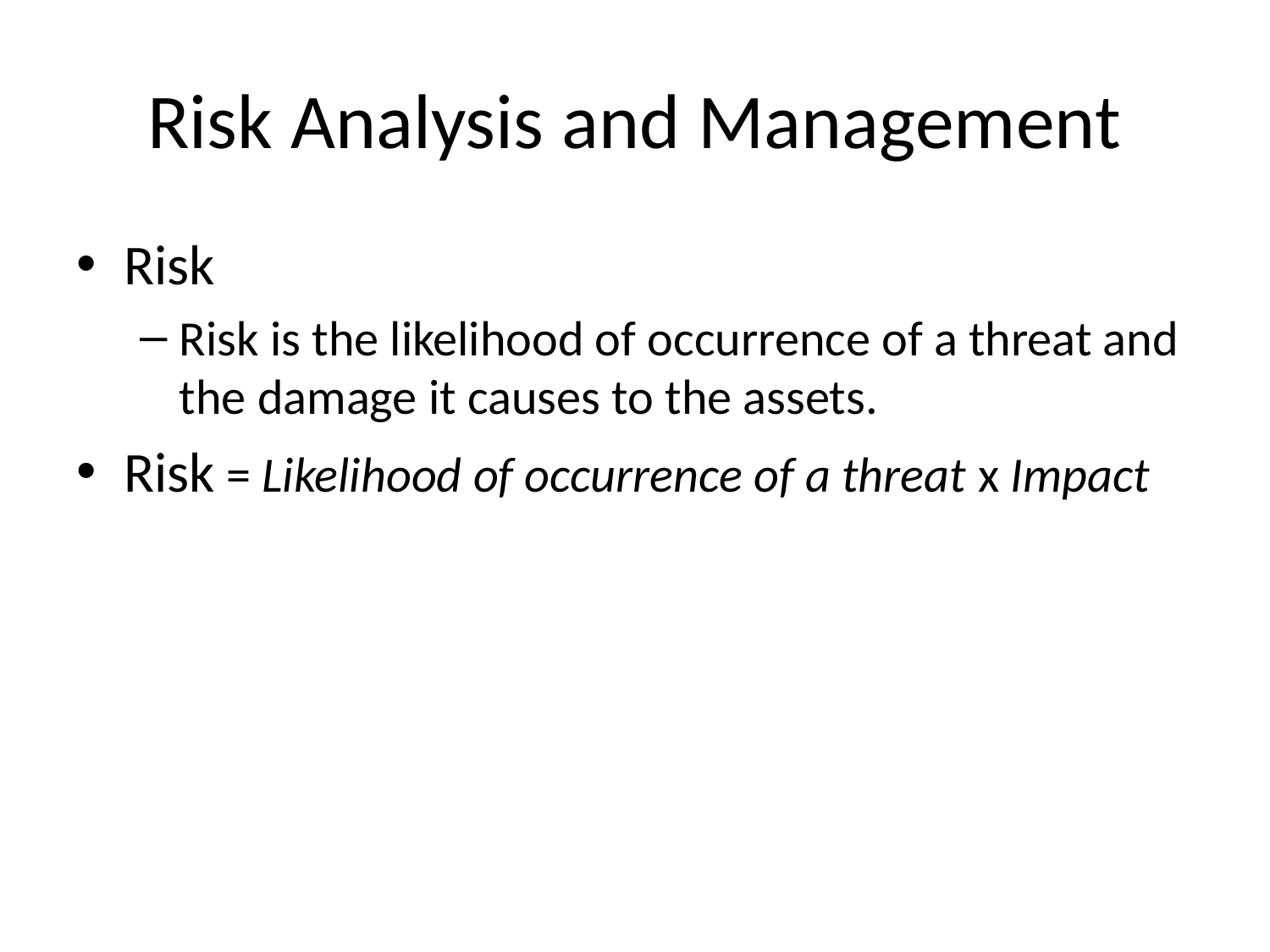

# Risk Analysis and Management
Risk
Risk is the likelihood of occurrence of a threat and the damage it causes to the assets.
Risk = Likelihood of occurrence of a threat x Impact